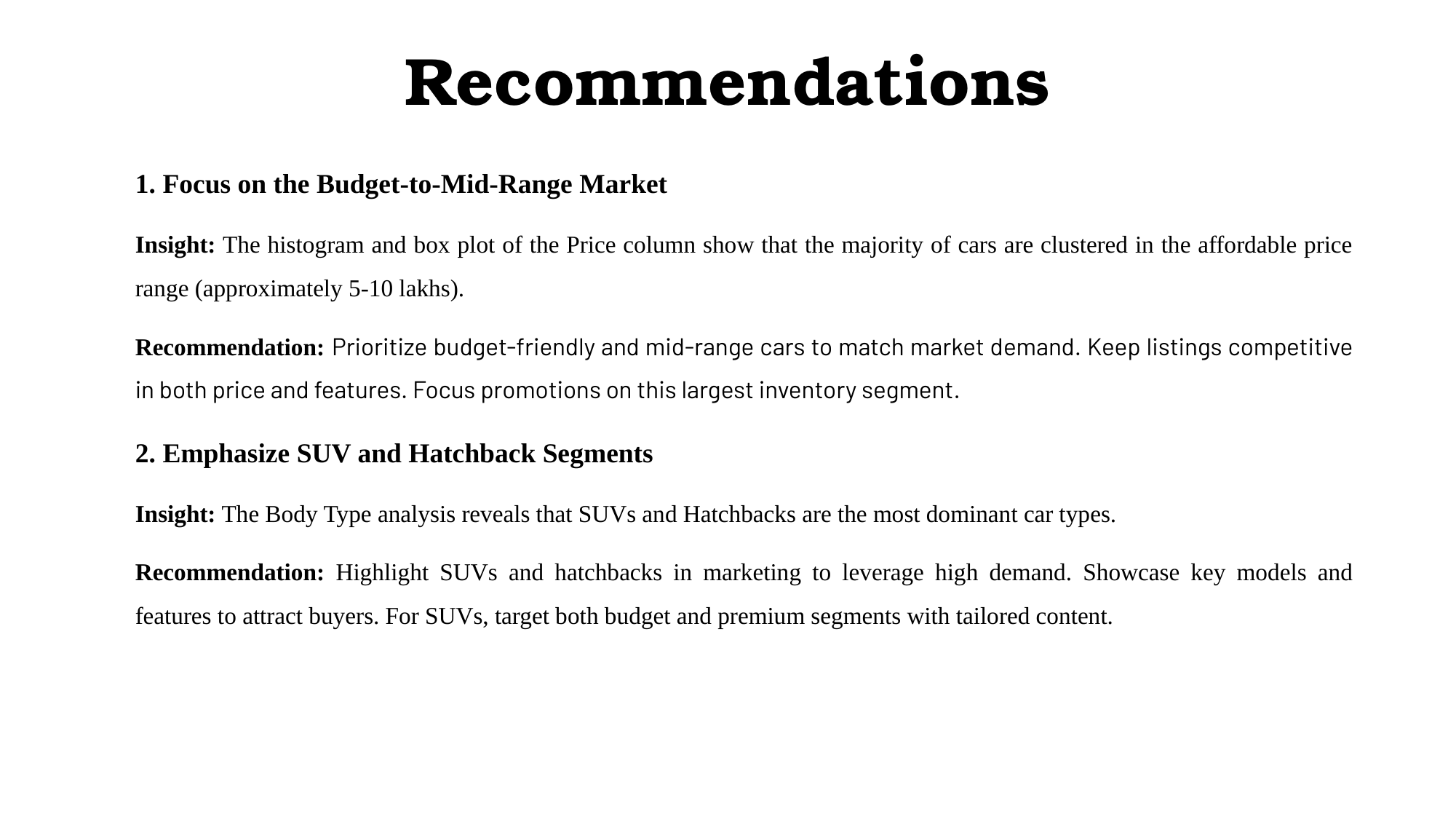

# Recommendations
1. Focus on the Budget-to-Mid-Range Market
Insight: The histogram and box plot of the Price column show that the majority of cars are clustered in the affordable price range (approximately 5-10 lakhs).
Recommendation: Prioritize budget-friendly and mid-range cars to match market demand. Keep listings competitive in both price and features. Focus promotions on this largest inventory segment.
2. Emphasize SUV and Hatchback Segments
Insight: The Body Type analysis reveals that SUVs and Hatchbacks are the most dominant car types.
Recommendation: Highlight SUVs and hatchbacks in marketing to leverage high demand. Showcase key models and features to attract buyers. For SUVs, target both budget and premium segments with tailored content.